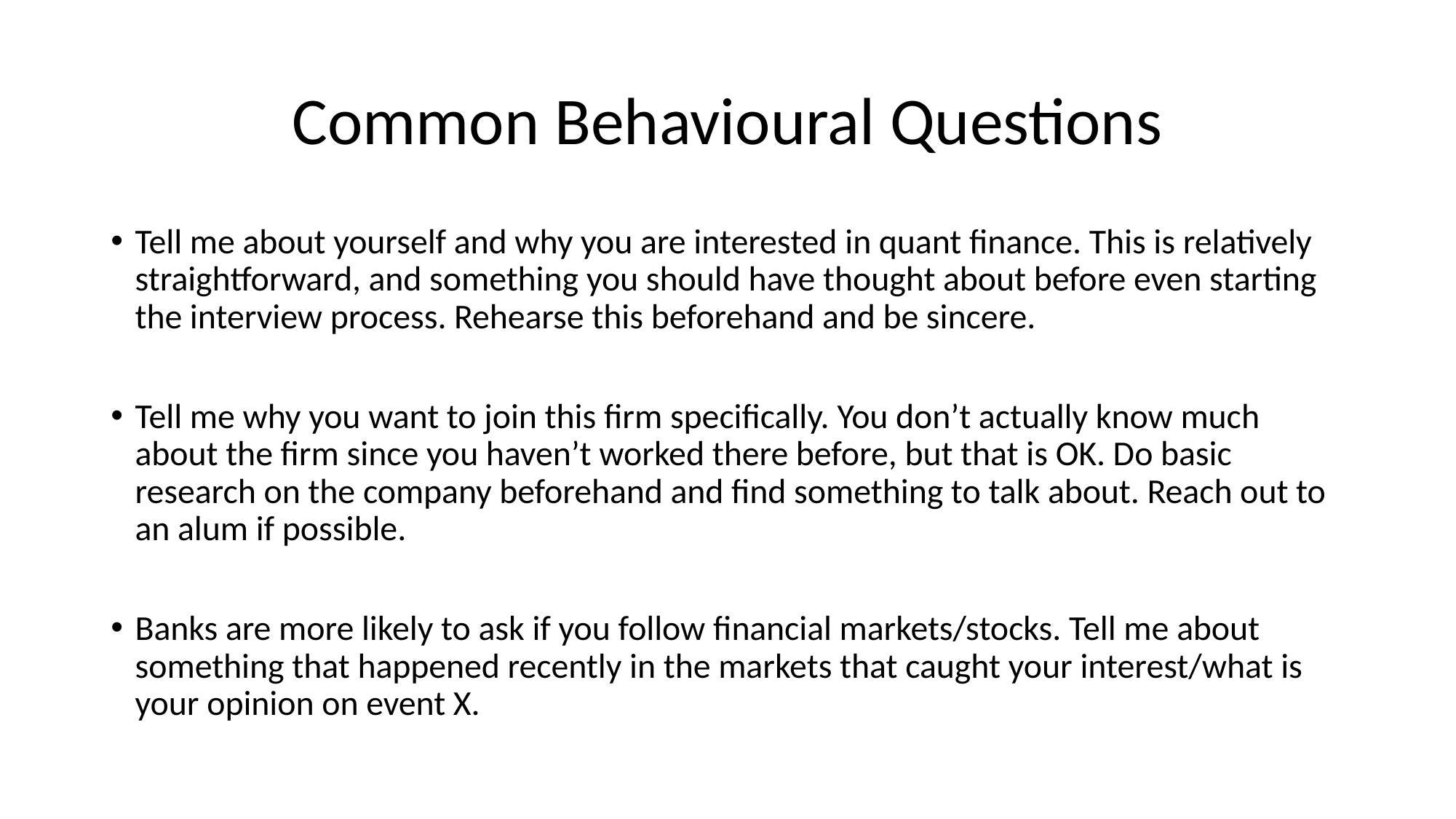

# Common Behavioural Questions
Tell me about yourself and why you are interested in quant finance. This is relatively straightforward, and something you should have thought about before even starting the interview process. Rehearse this beforehand and be sincere.

Tell me why you want to join this firm specifically. You don’t actually know much about the firm since you haven’t worked there before, but that is OK. Do basic research on the company beforehand and find something to talk about. Reach out to an alum if possible.

Banks are more likely to ask if you follow financial markets/stocks. Tell me about something that happened recently in the markets that caught your interest/what is your opinion on event X.